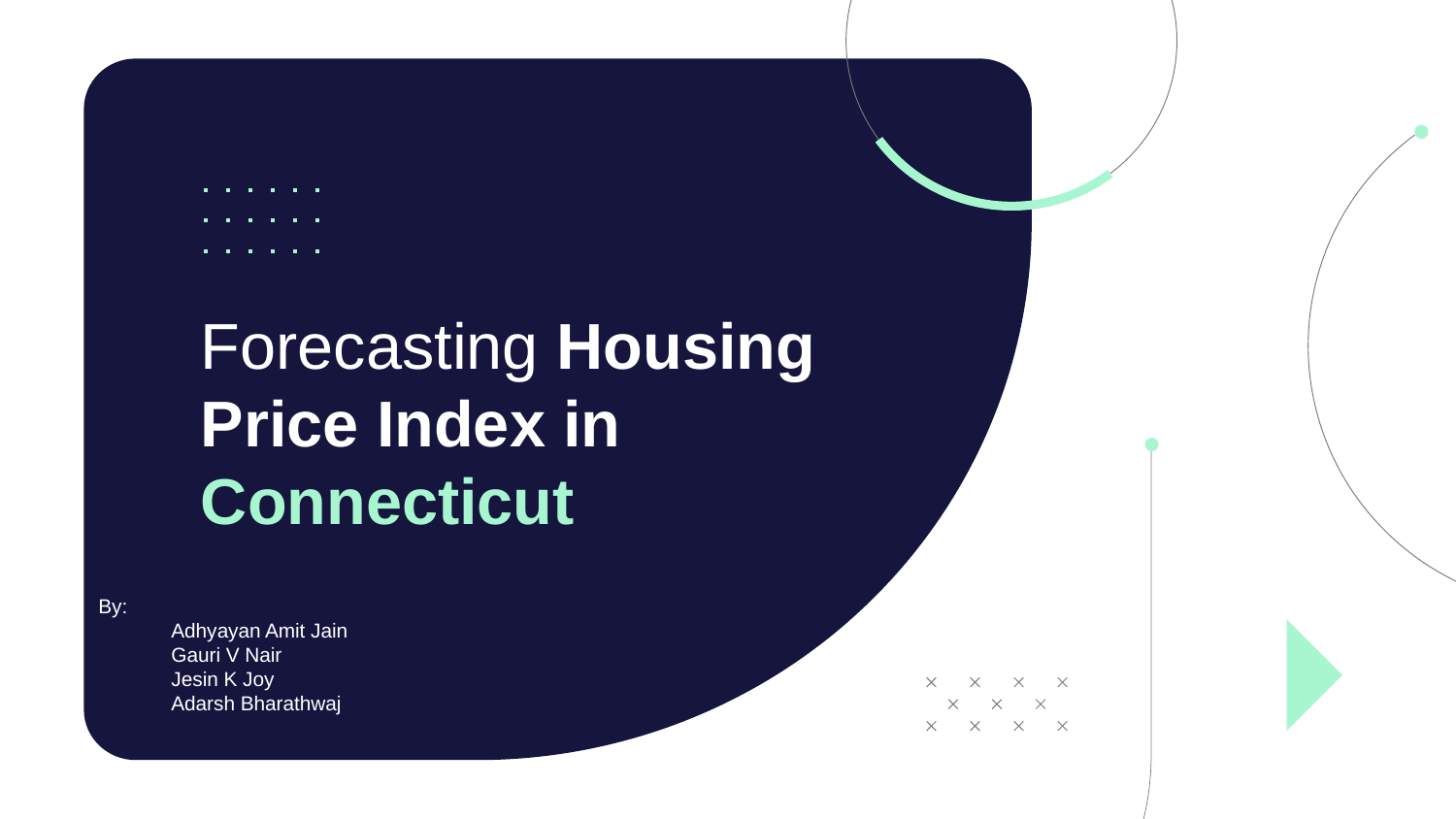

# Forecasting Housing Price Index in Connecticut
By:
Adhyayan Amit Jain
Gauri V Nair
Jesin K Joy
Adarsh Bharathwaj